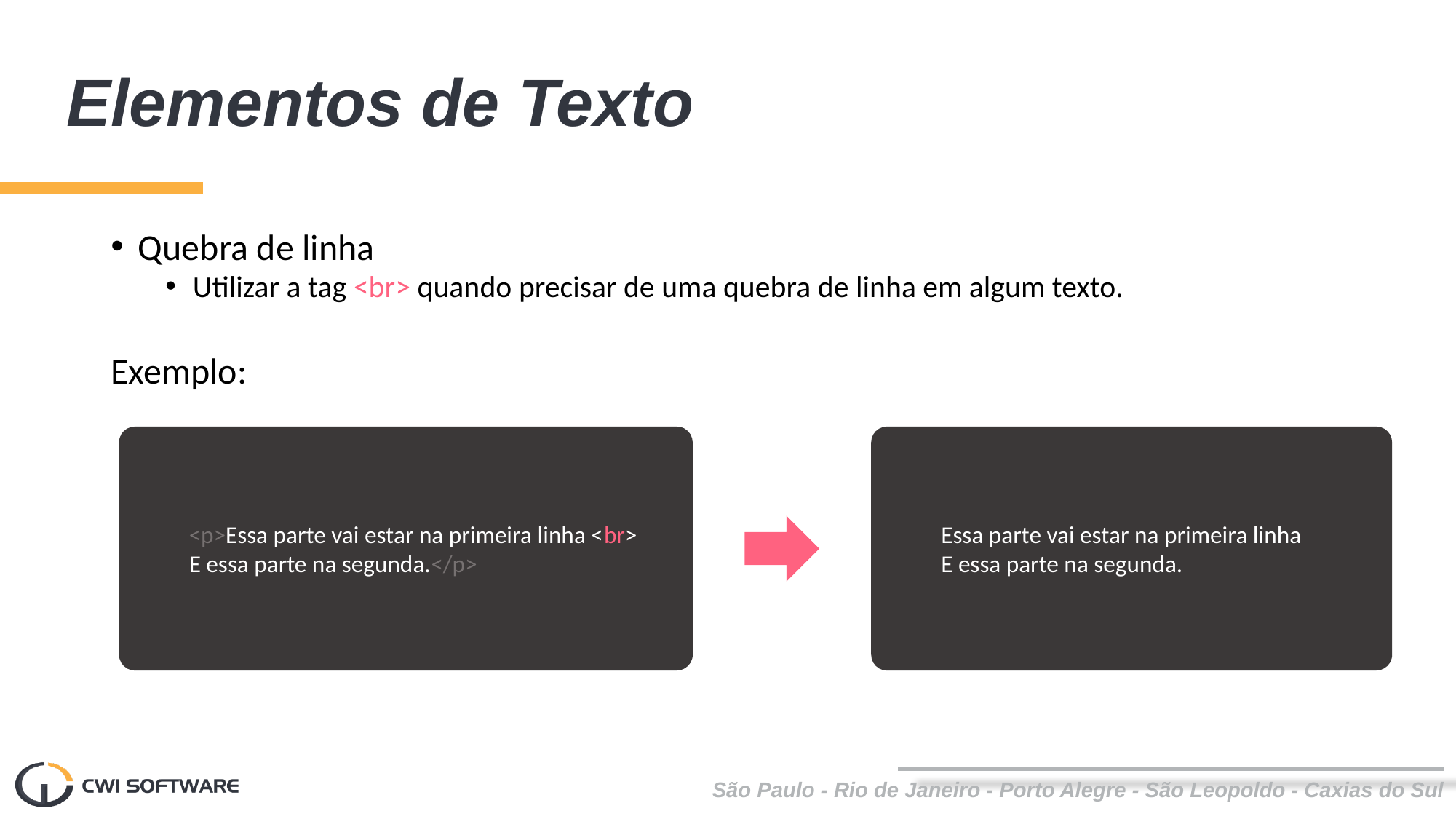

# Elementos de Texto
Quebra de linha
Utilizar a tag <br> quando precisar de uma quebra de linha em algum texto.

Exemplo:
<p>Essa parte vai estar na primeira linha <br>
E essa parte na segunda.</p>
Essa parte vai estar na primeira linha
E essa parte na segunda.